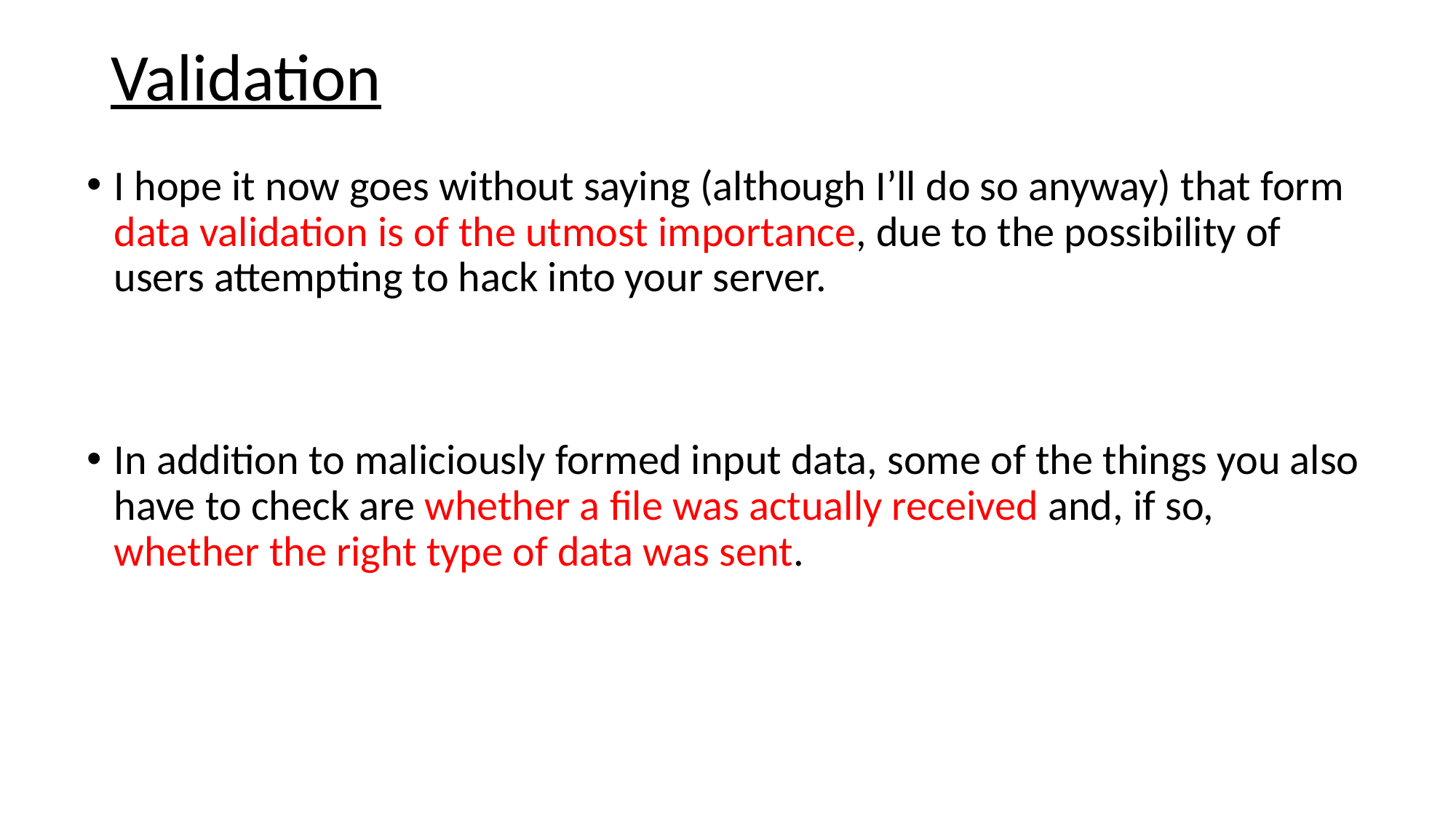

# Validation
I hope it now goes without saying (although I’ll do so anyway) that form data validation is of the utmost importance, due to the possibility of users attempting to hack into your server.

In addition to maliciously formed input data, some of the things you also have to check are whether a file was actually received and, if so, whether the right type of data was sent.